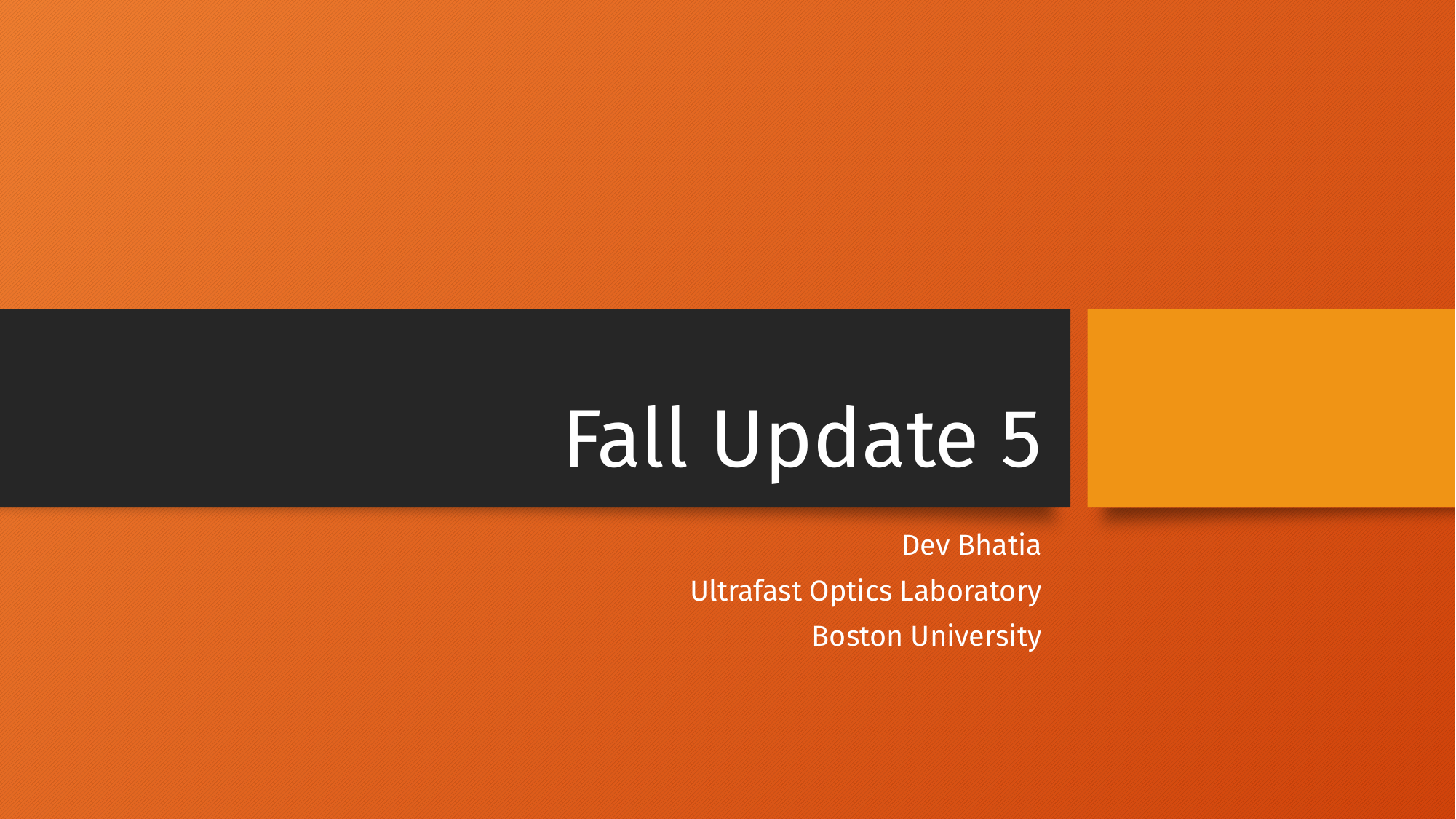

# Fall Update 5
Dev Bhatia
Ultrafast Optics Laboratory
Boston University